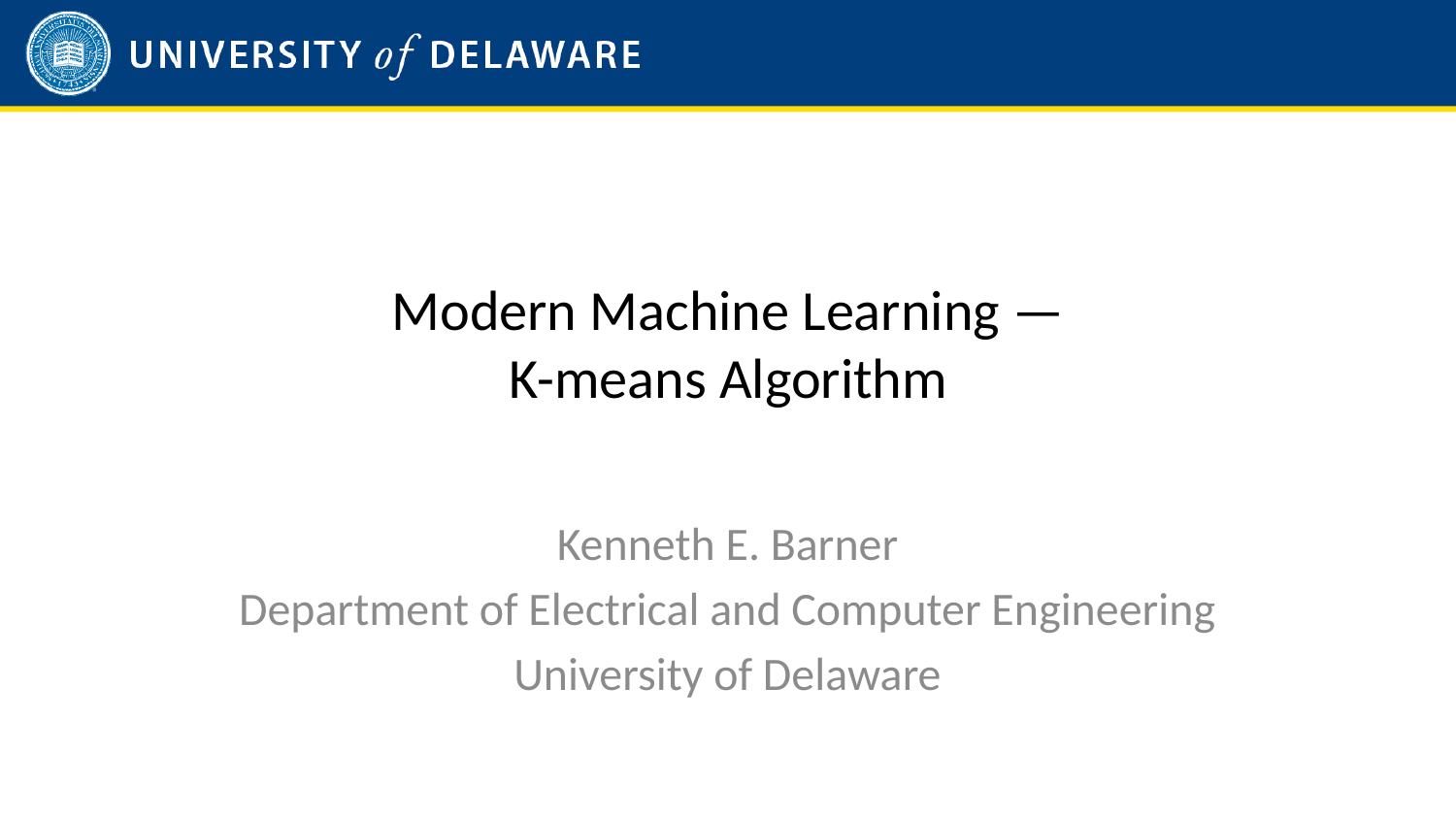

# Modern Machine Learning — K-means Algorithm
Kenneth E. Barner
Department of Electrical and Computer Engineering
University of Delaware